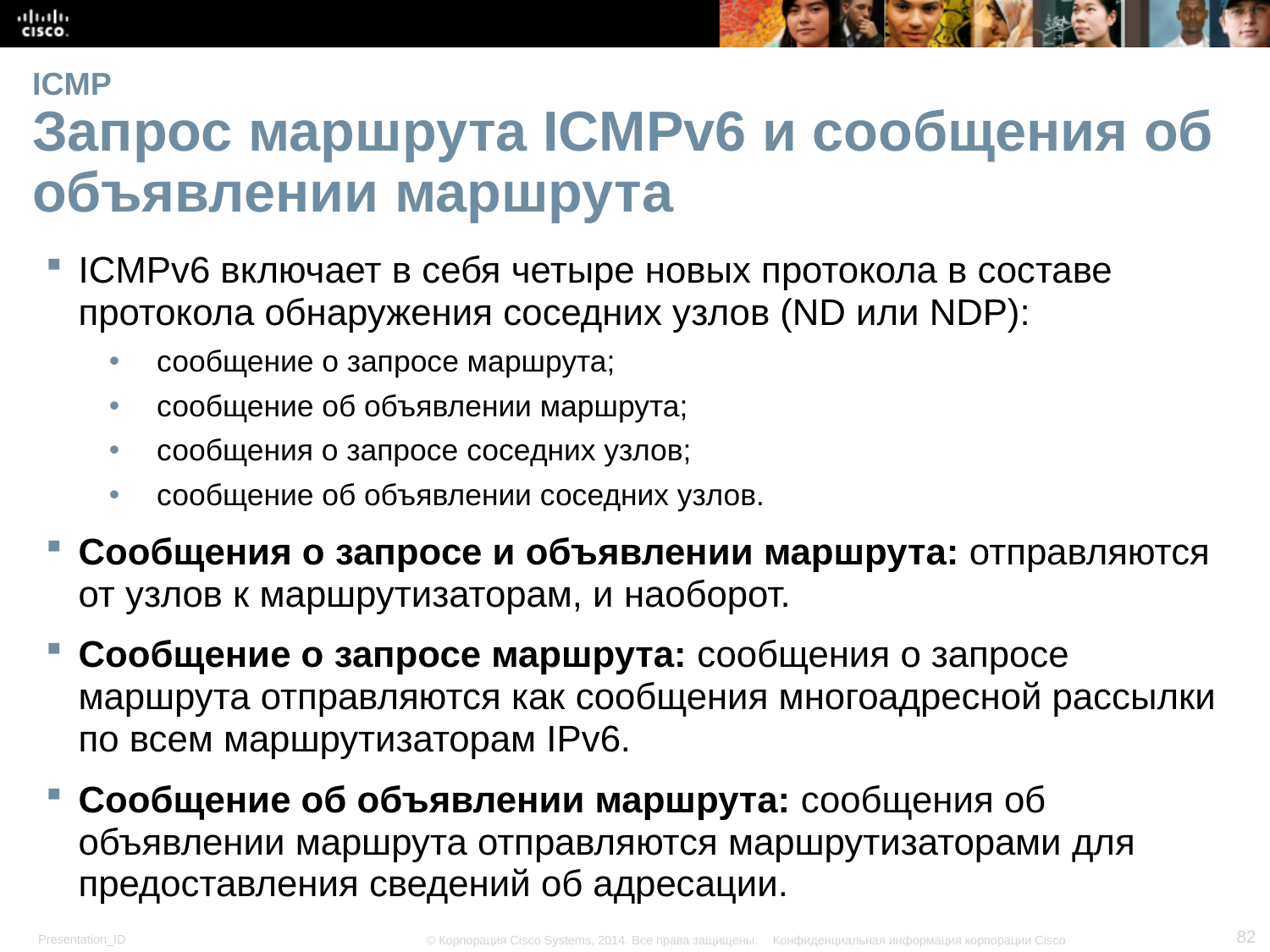

# ICMP Запрос маршрута ICMPv6 и сообщения об объявлении маршрута
ICMPv6 включает в себя четыре новых протокола в составе протокола обнаружения соседних узлов (ND или NDP):
сообщение о запросе маршрута;
сообщение об объявлении маршрута;
сообщения о запросе соседних узлов;
сообщение об объявлении соседних узлов.
Сообщения о запросе и объявлении маршрута: отправляются от узлов к маршрутизаторам, и наоборот.
Сообщение о запросе маршрута: сообщения о запросе маршрута отправляются как сообщения многоадресной рассылки по всем маршрутизаторам IPv6.
Сообщение об объявлении маршрута: сообщения об объявлении маршрута отправляются маршрутизаторами для предоставления сведений об адресации.